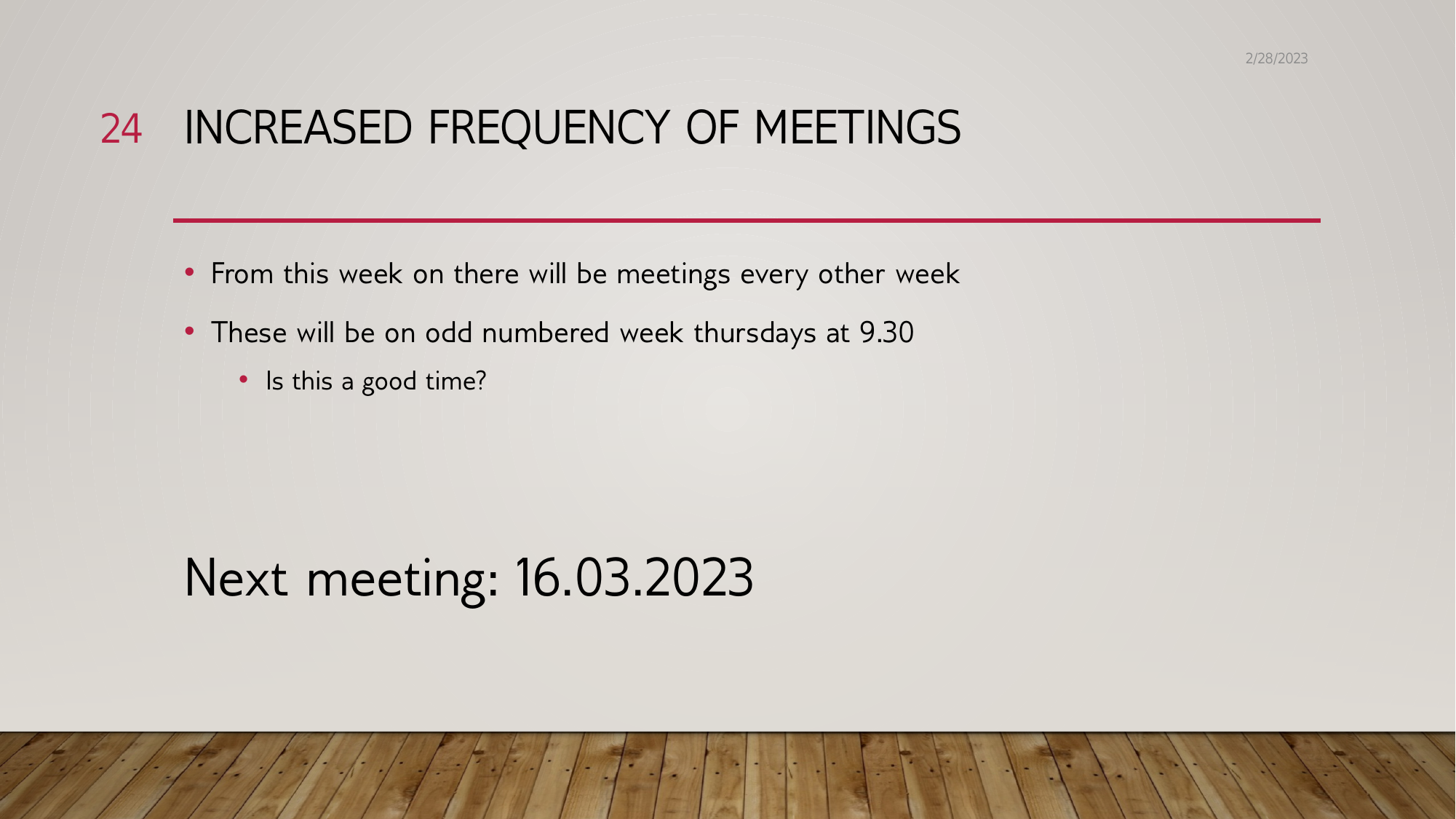

2/28/2023
24
# Increased Frequency of meetings
From this week on there will be meetings every other week
These will be on odd numbered week thursdays at 9.30
Is this a good time?

Next meeting: 16.03.2023